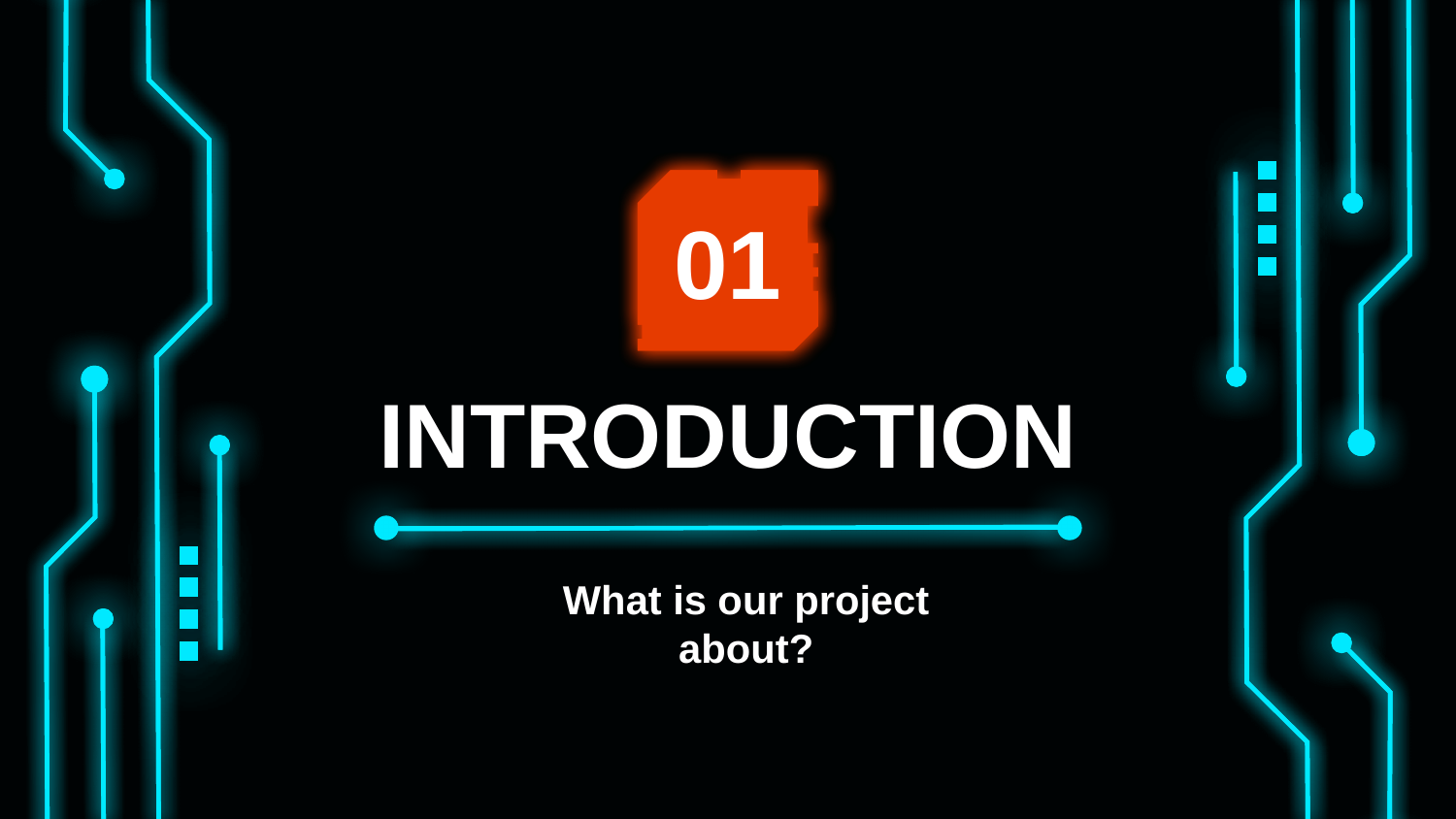

01
# INTRODUCTION

What is our project about?